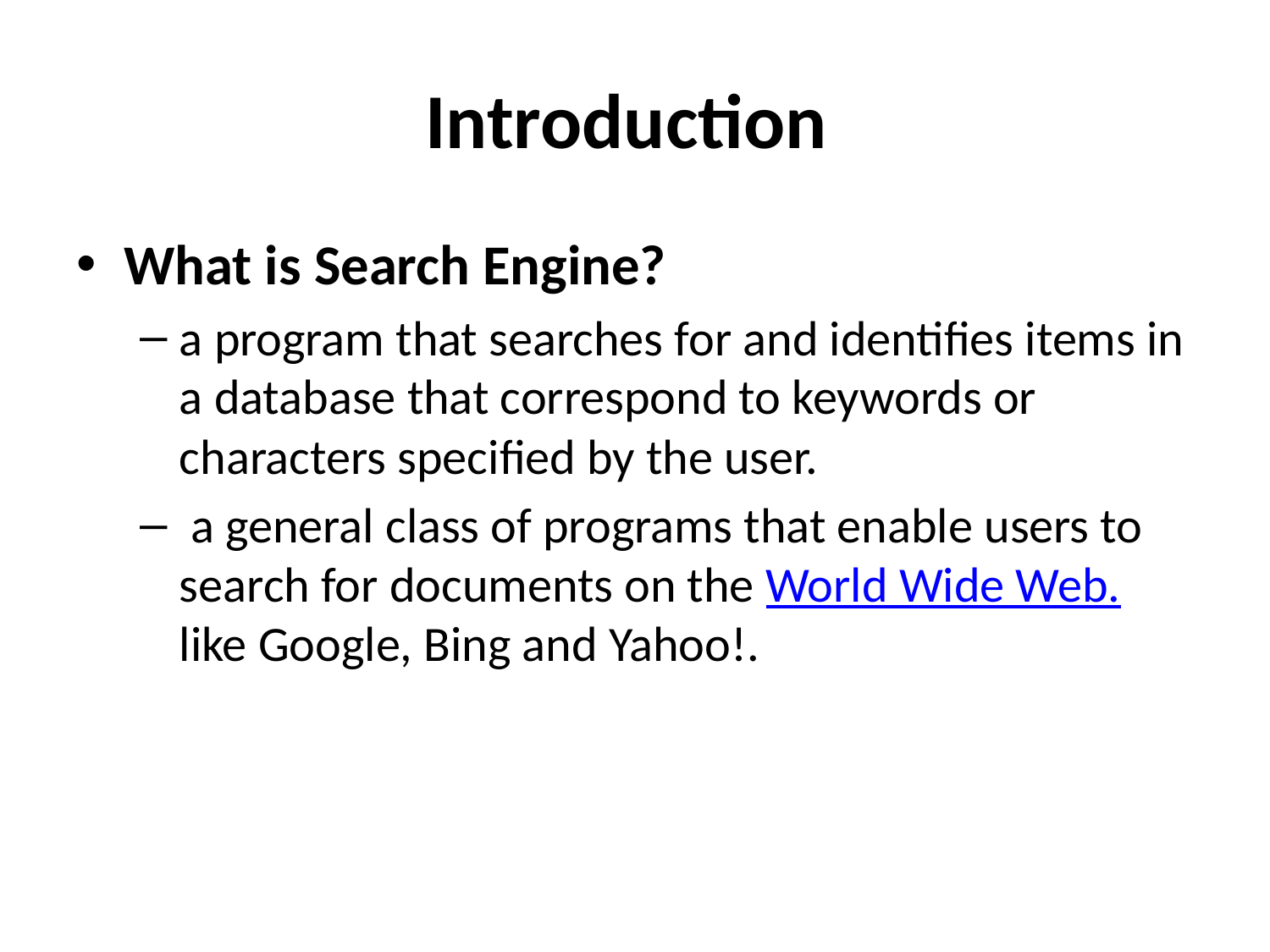

# Introduction
What is Search Engine?
a program that searches for and identifies items in a database that correspond to keywords or characters specified by the user.
 a general class of programs that enable users to search for documents on the World Wide Web. like Google, Bing and Yahoo!.